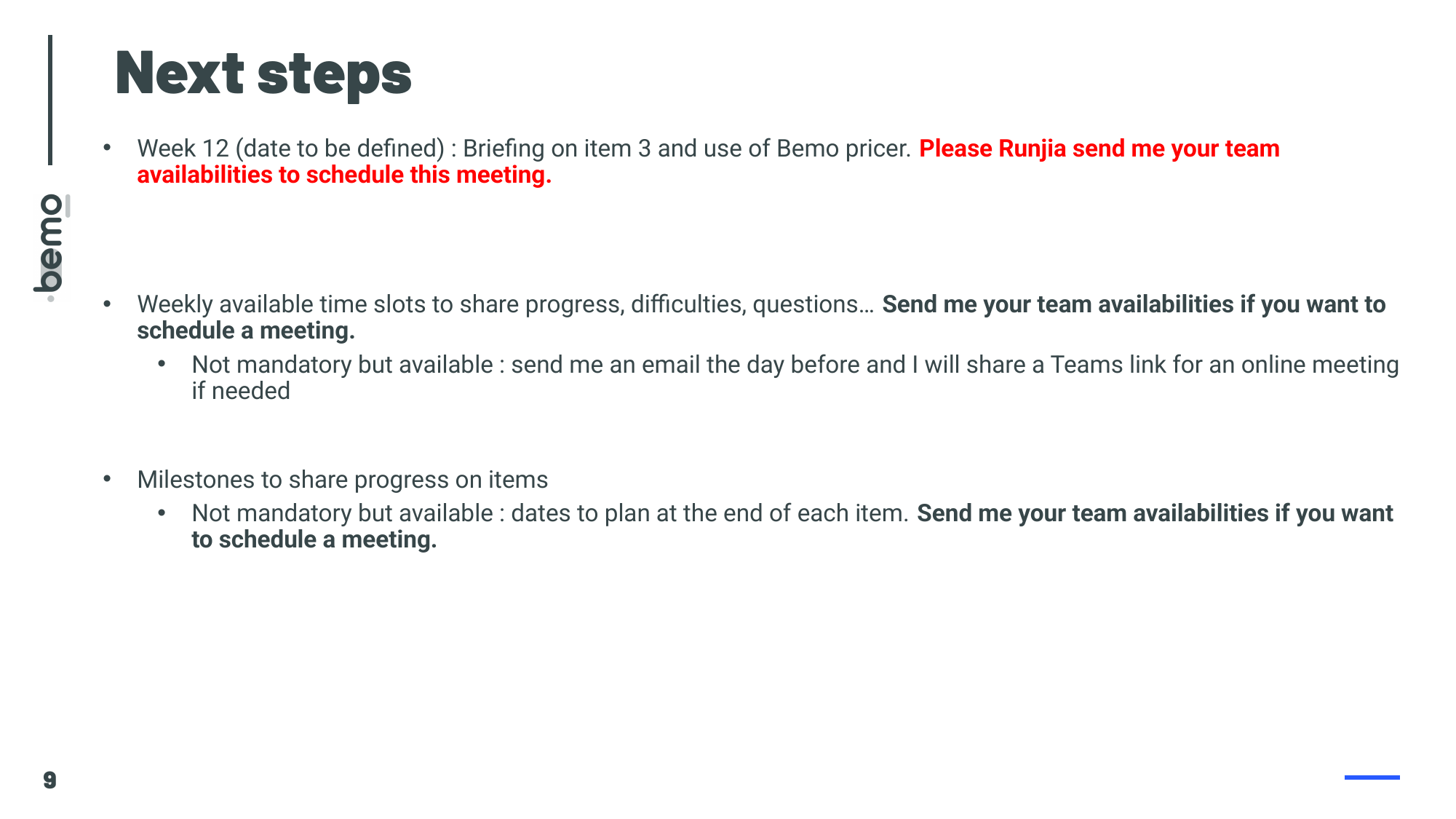

# Next steps
Week 12 (date to be defined) : Briefing on item 3 and use of Bemo pricer. Please Runjia send me your team availabilities to schedule this meeting.

Weekly available time slots to share progress, difficulties, questions… Send me your team availabilities if you want to schedule a meeting.
Not mandatory but available : send me an email the day before and I will share a Teams link for an online meeting if needed

Milestones to share progress on items
Not mandatory but available : dates to plan at the end of each item. Send me your team availabilities if you want to schedule a meeting.

9